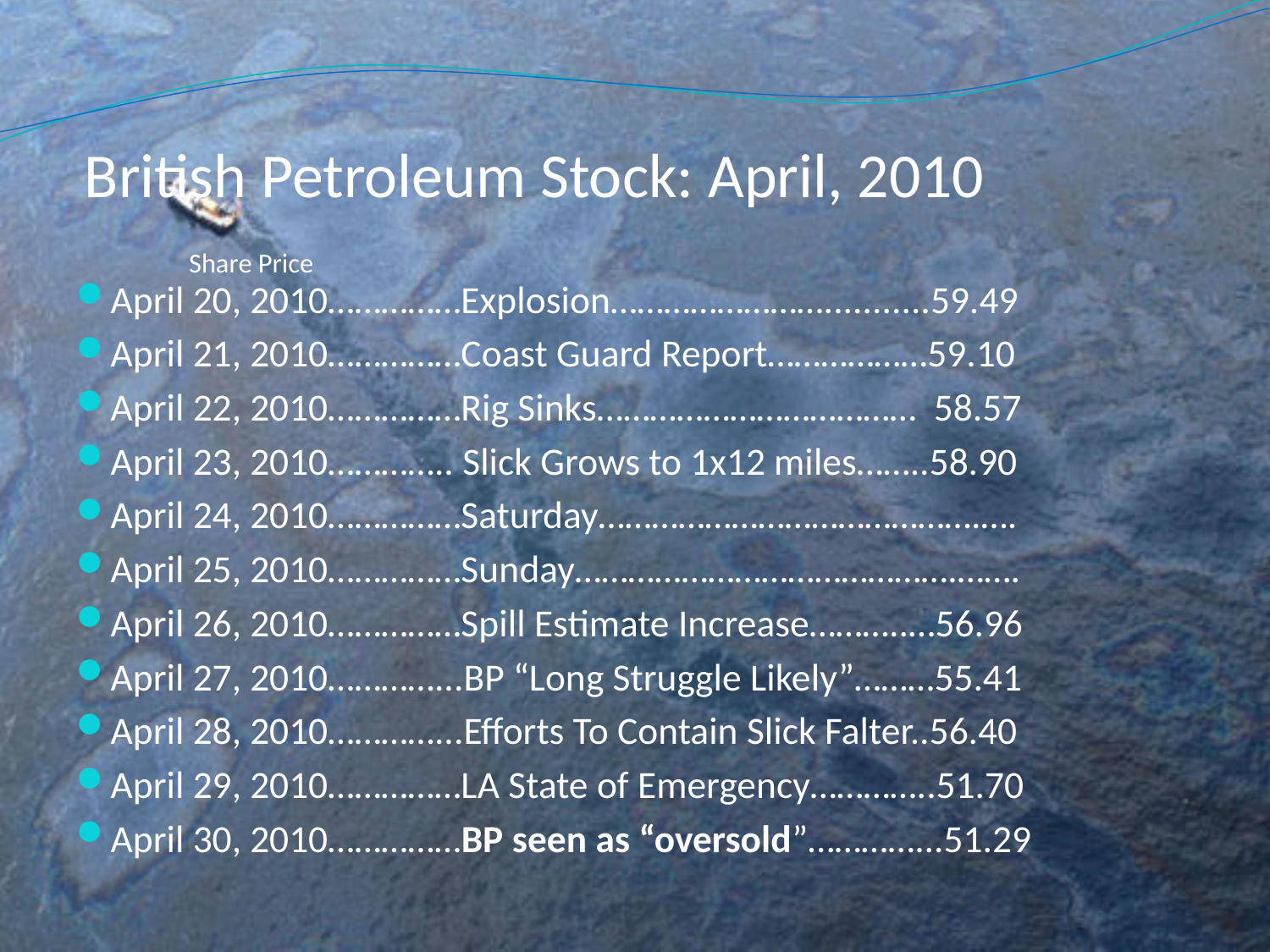

# British Petroleum Stock: April, 2010 Share Price
April 20, 2010……………Explosion……………………...........59.49
April 21, 2010……………Coast Guard Report………………59.10
April 22, 2010……………Rig Sinks………………………………  58.57
April 23, 2010………….. Slick Grows to 1x12 miles……..58.90
April 24, 2010……………Saturday…………………………………….….
April 25, 2010……………Sunday…………………………………….…….
April 26, 2010……………Spill Estimate Increase………..…56.96
April 27, 2010…………...BP “Long Struggle Likely”………55.41
April 28, 2010…………...Efforts To Contain Slick Falter..56.40
April 29, 2010……………LA State of Emergency…………..51.70
April 30, 2010……………BP seen as “oversold”…………...51.29